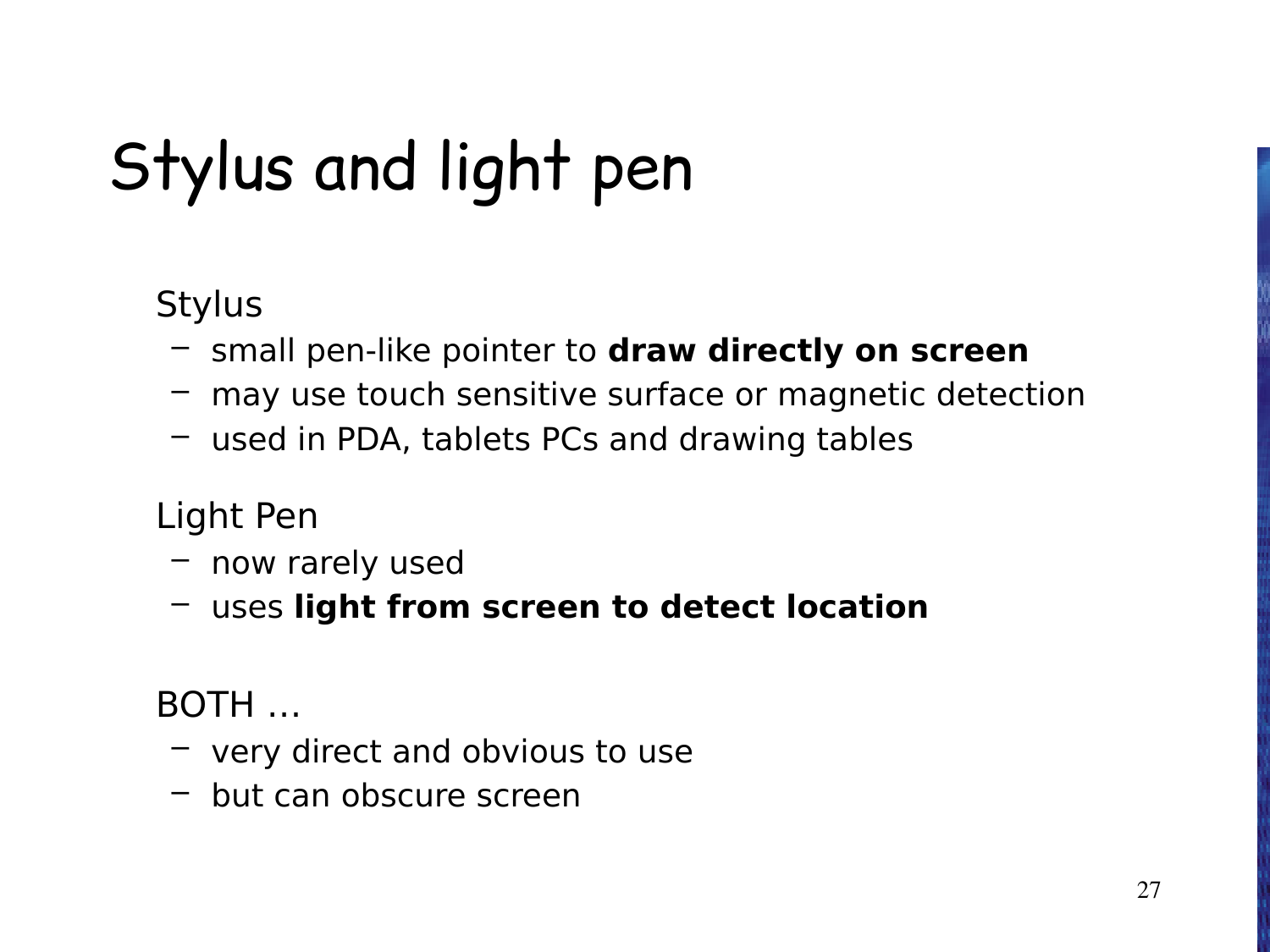

# Stylus and light pen
Stylus
small pen-like pointer to draw directly on screen
may use touch sensitive surface or magnetic detection
used in PDA, tablets PCs and drawing tables

Light Pen
now rarely used
uses light from screen to detect location

BOTH …
very direct and obvious to use
but can obscure screen
27